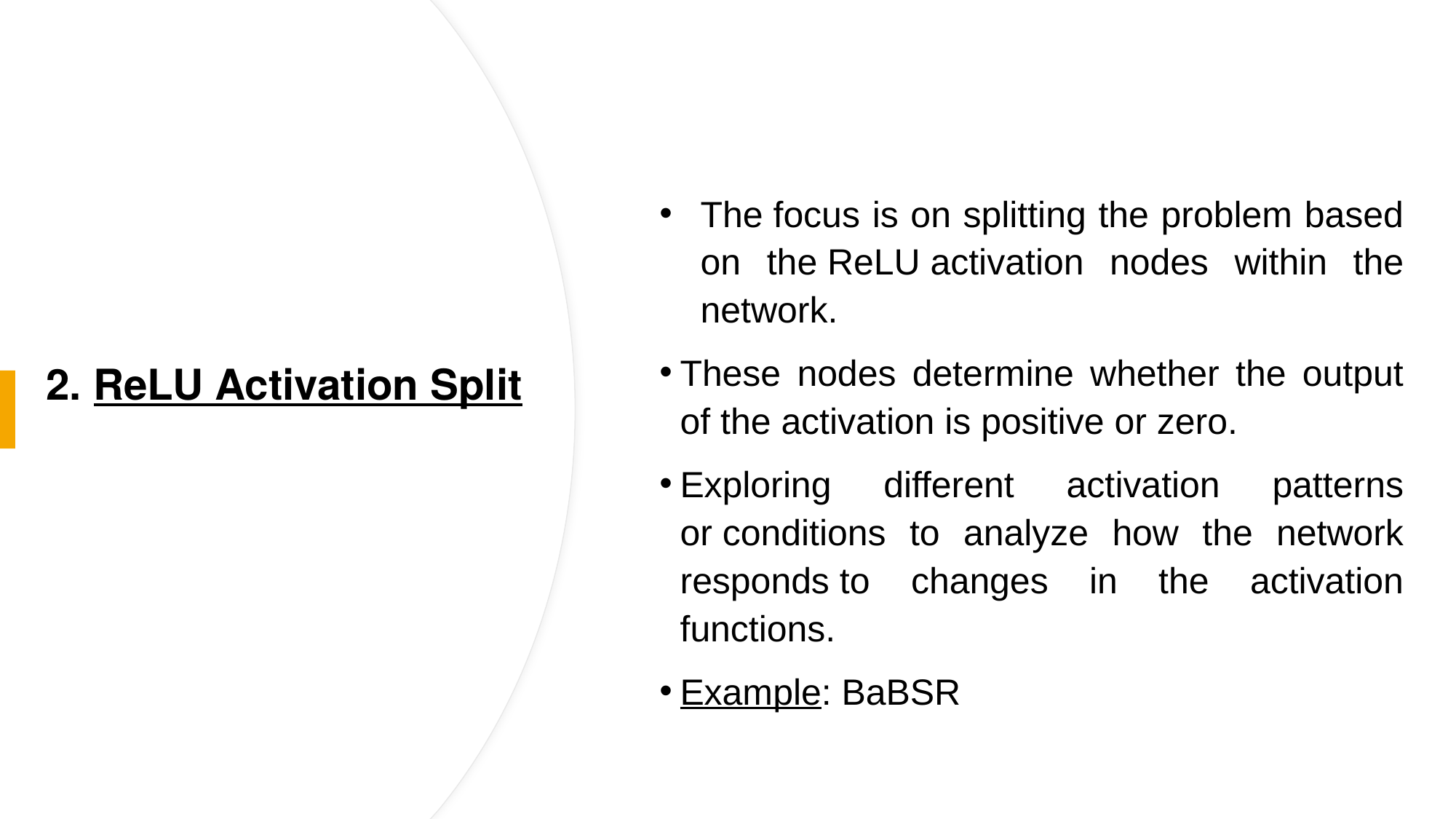

The focus is on splitting the problem based on the ReLU activation nodes within the network.
These nodes determine whether the output of the activation is positive or zero.
Exploring different activation patterns or conditions to analyze how the network responds to changes in the activation functions.
Example: BaBSR
# 2. ReLU Activation Split